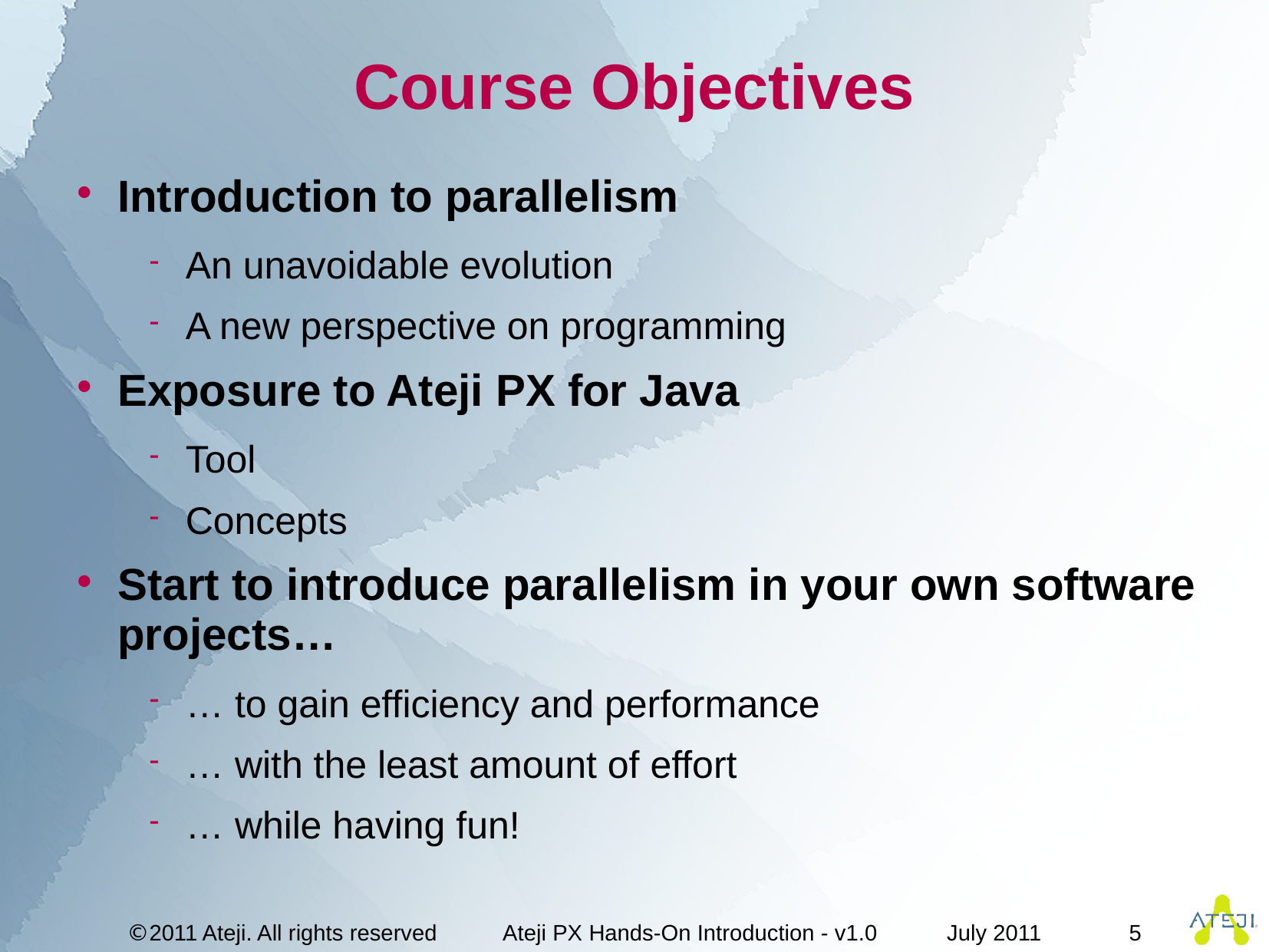

# Course Objectives
Introduction to parallelism
An unavoidable evolution
A new perspective on programming
Exposure to Ateji PX for Java
Tool
Concepts
Start to introduce parallelism in your own software projects…
… to gain efficiency and performance
… with the least amount of effort
… while having fun!